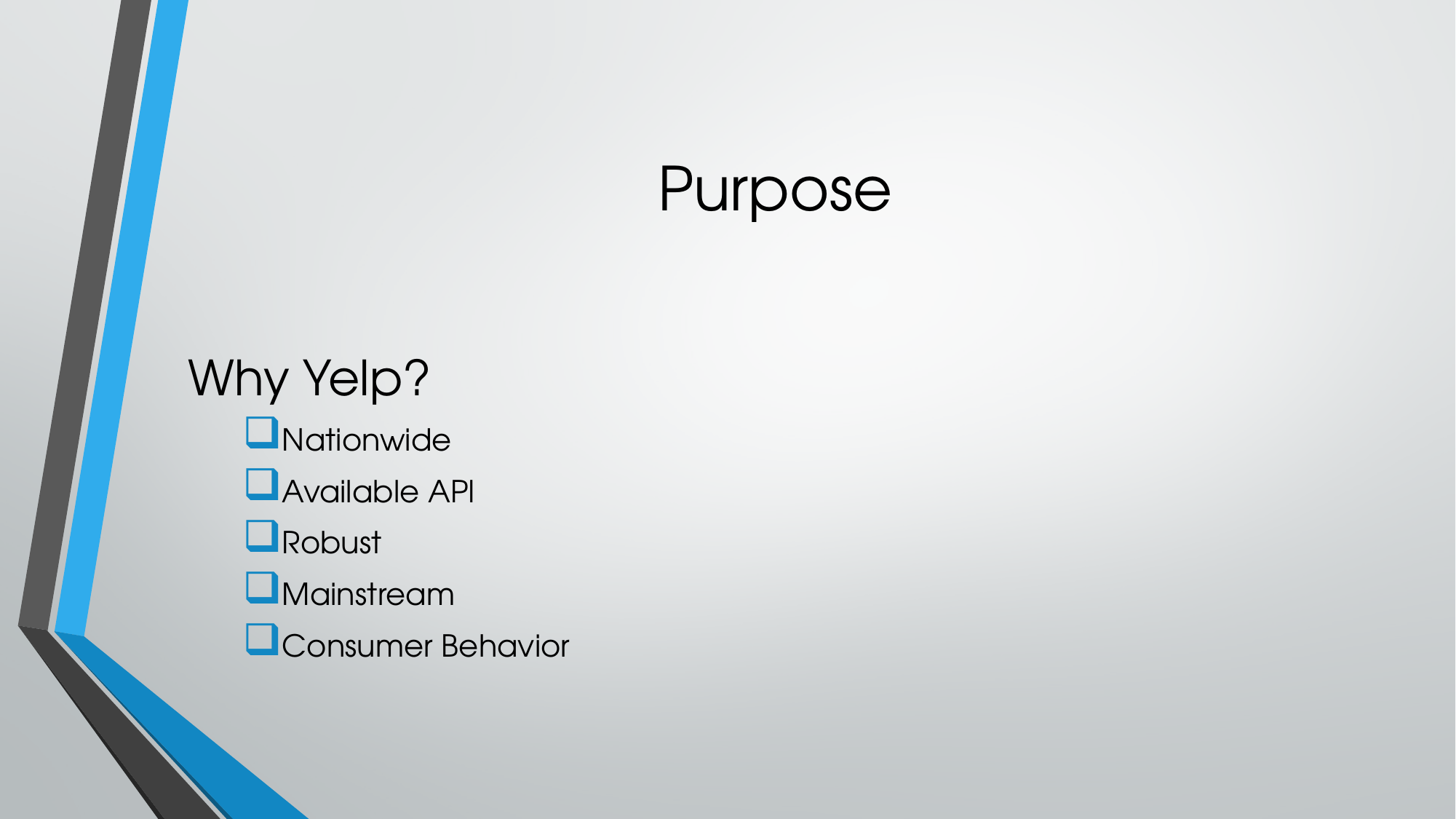

# Purpose
Why Yelp?
Nationwide
Available API
Robust
Mainstream
Consumer Behavior